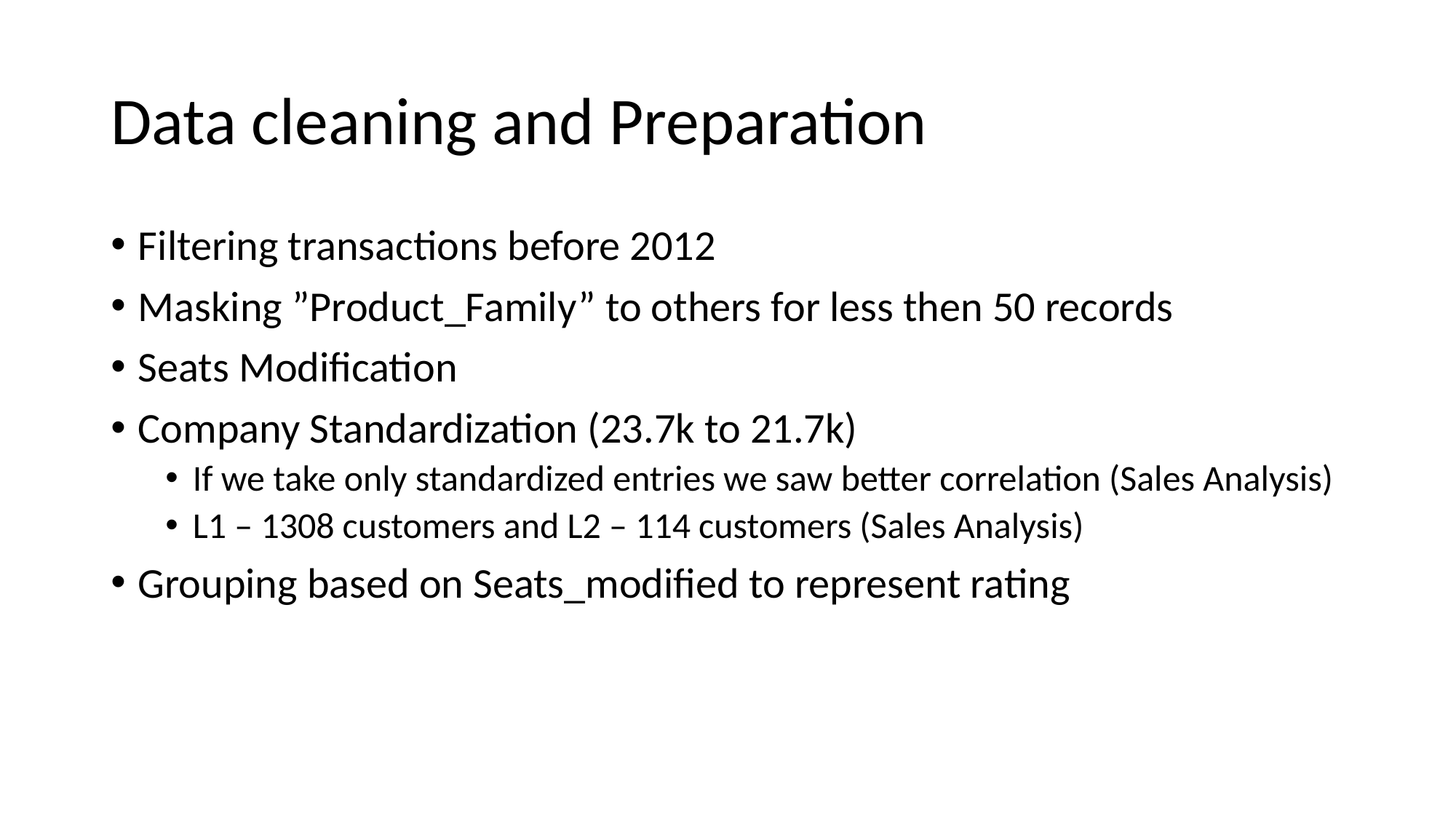

# Data cleaning and Preparation
Filtering transactions before 2012
Masking ”Product_Family” to others for less then 50 records
Seats Modification
Company Standardization (23.7k to 21.7k)
If we take only standardized entries we saw better correlation (Sales Analysis)
L1 – 1308 customers and L2 – 114 customers (Sales Analysis)
Grouping based on Seats_modified to represent rating